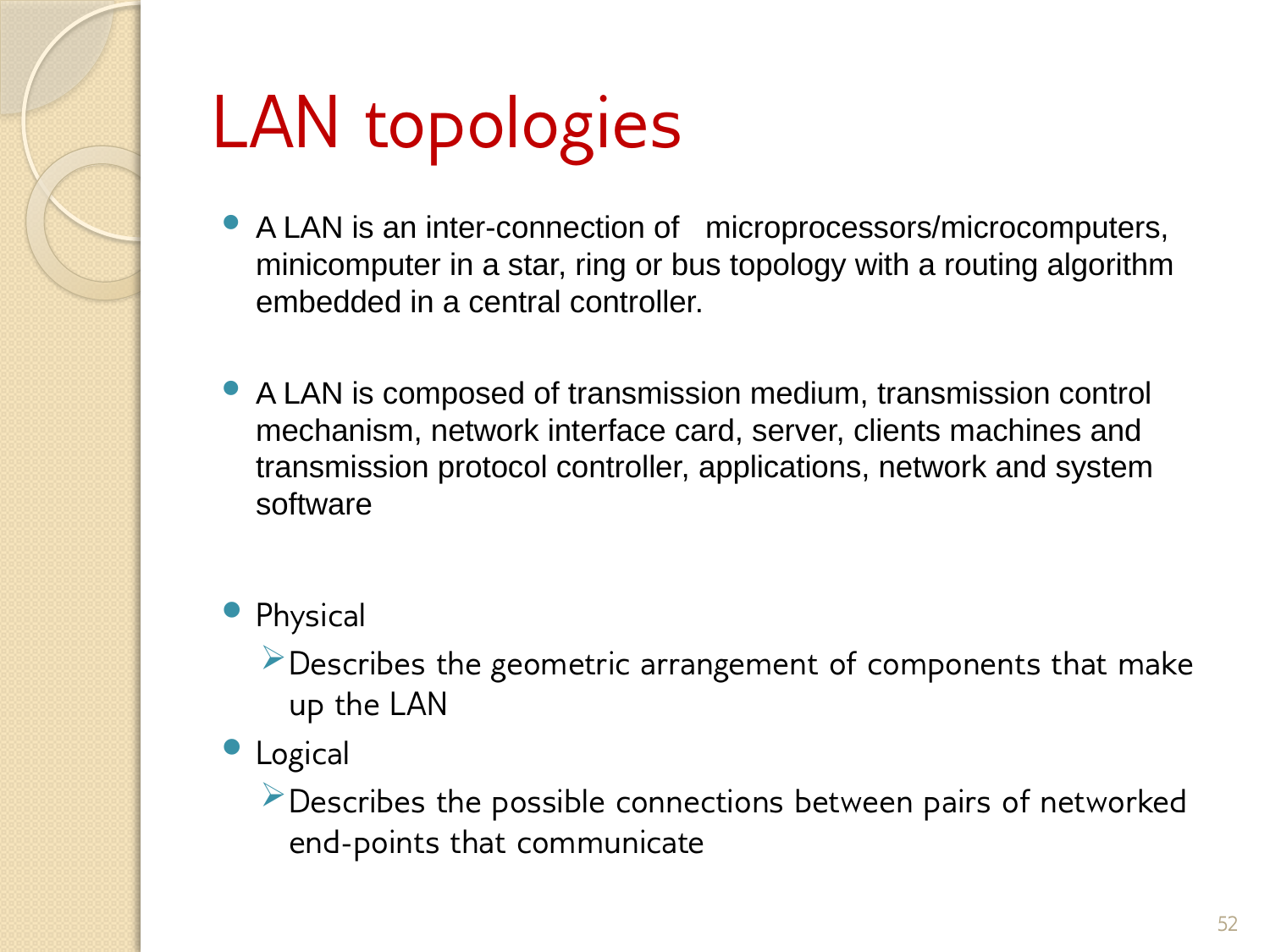

# LAN topologies
A LAN is an inter-connection of   microprocessors/microcomputers, minicomputer in a star, ring or bus topology with a routing algorithm embedded in a central controller.

A LAN is composed of transmission medium, transmission control mechanism, network interface card, server, clients machines and transmission protocol controller, applications, network and system software

Physical
Describes the geometric arrangement of components that make up the LAN
Logical
Describes the possible connections between pairs of networked end-points that communicate

52